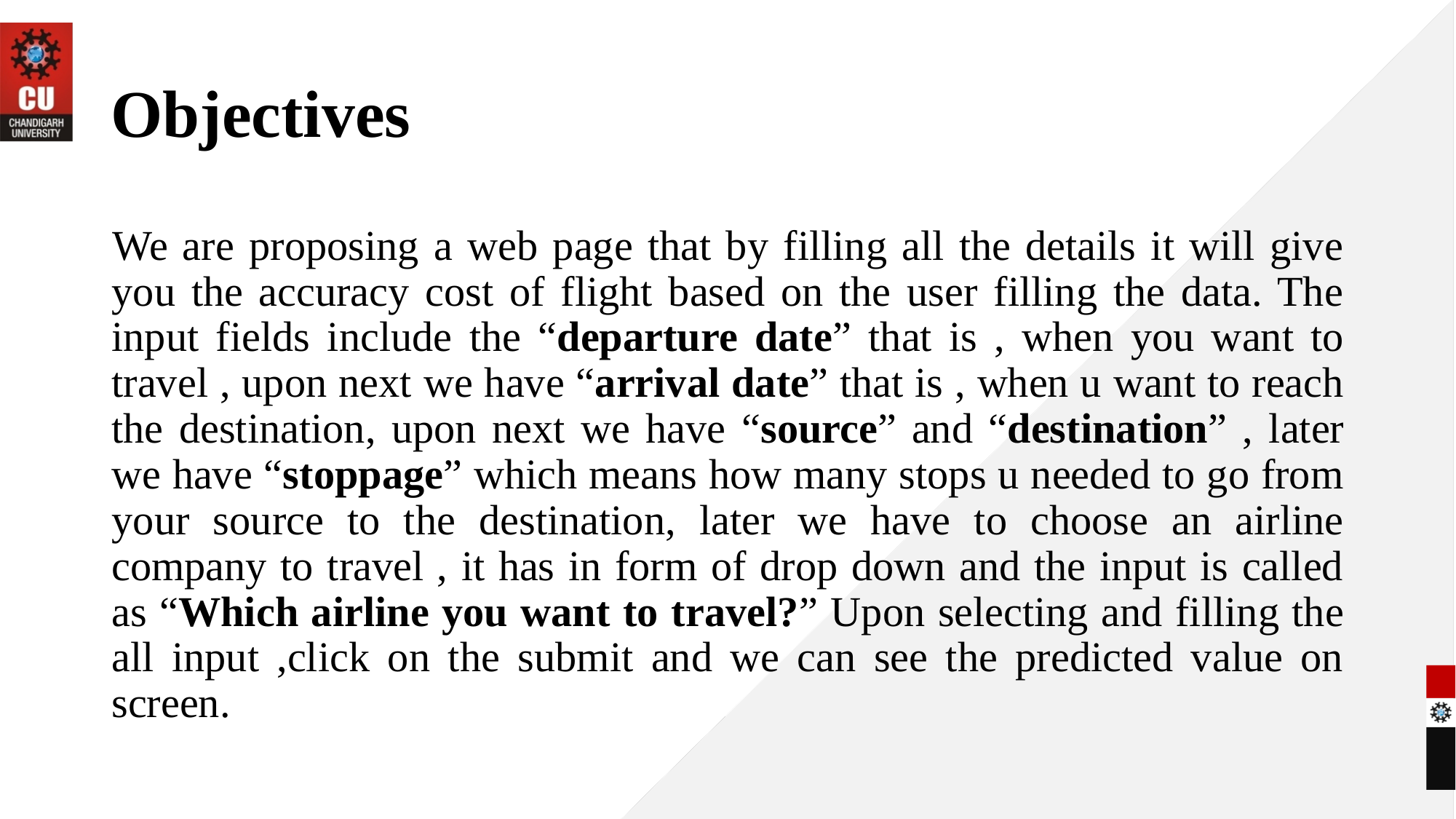

# Objectives
We are proposing a web page that by filling all the details it will give you the accuracy cost of flight based on the user filling the data. The input fields include the “departure date” that is , when you want to travel , upon next we have “arrival date” that is , when u want to reach the destination, upon next we have “source” and “destination” , later we have “stoppage” which means how many stops u needed to go from your source to the destination, later we have to choose an airline company to travel , it has in form of drop down and the input is called as “Which airline you want to travel?” Upon selecting and filling the all input ,click on the submit and we can see the predicted value on screen.
5